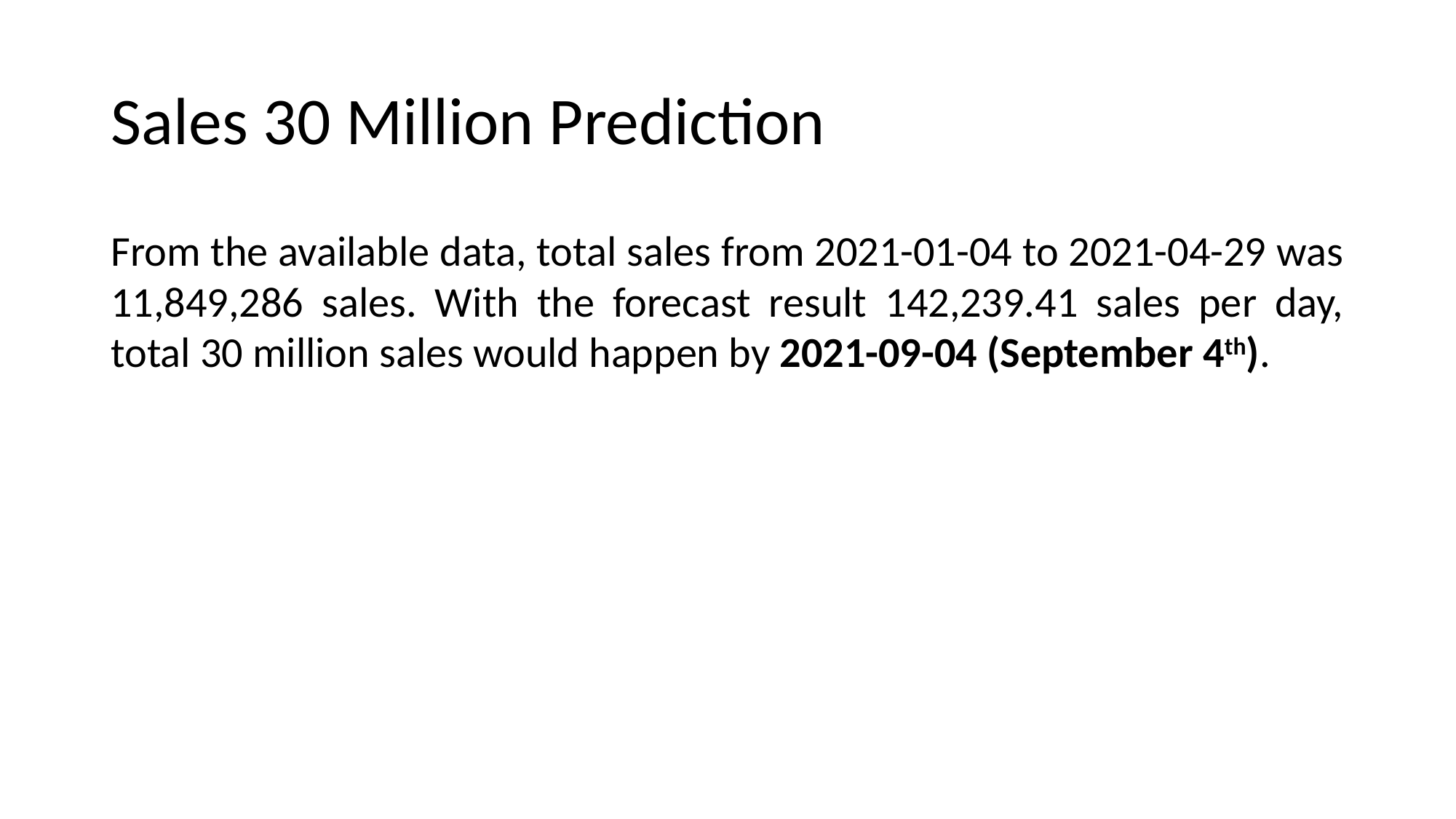

# Sales 30 Million Prediction
From the available data, total sales from 2021-01-04 to 2021-04-29 was 11,849,286 sales. With the forecast result 142,239.41 sales per day, total 30 million sales would happen by 2021-09-04 (September 4th).